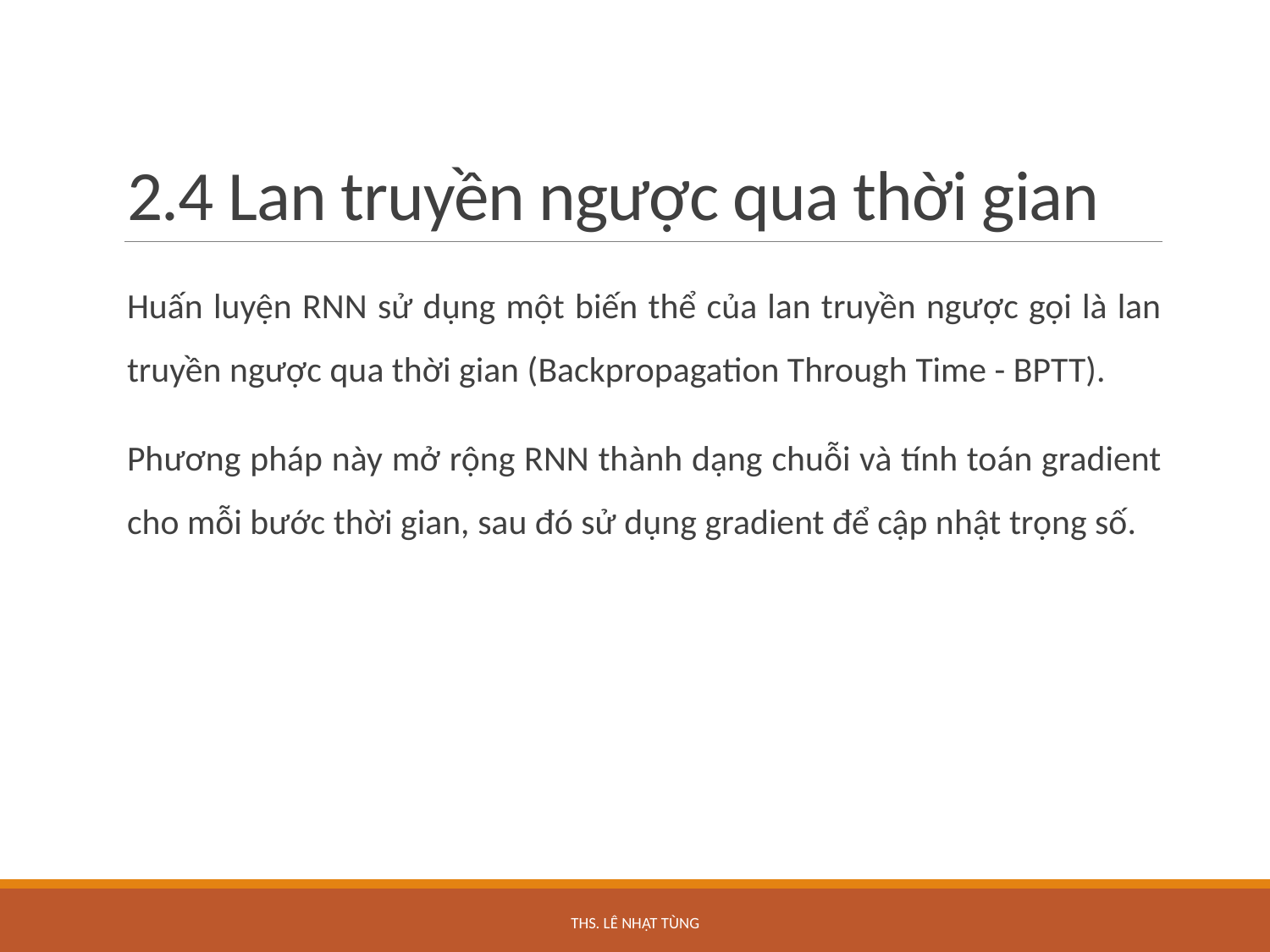

# 2.4 Lan truyền ngược qua thời gian
Huấn luyện RNN sử dụng một biến thể của lan truyền ngược gọi là lan truyền ngược qua thời gian (Backpropagation Through Time - BPTT).
Phương pháp này mở rộng RNN thành dạng chuỗi và tính toán gradient cho mỗi bước thời gian, sau đó sử dụng gradient để cập nhật trọng số.
ThS. Lê Nhật Tùng